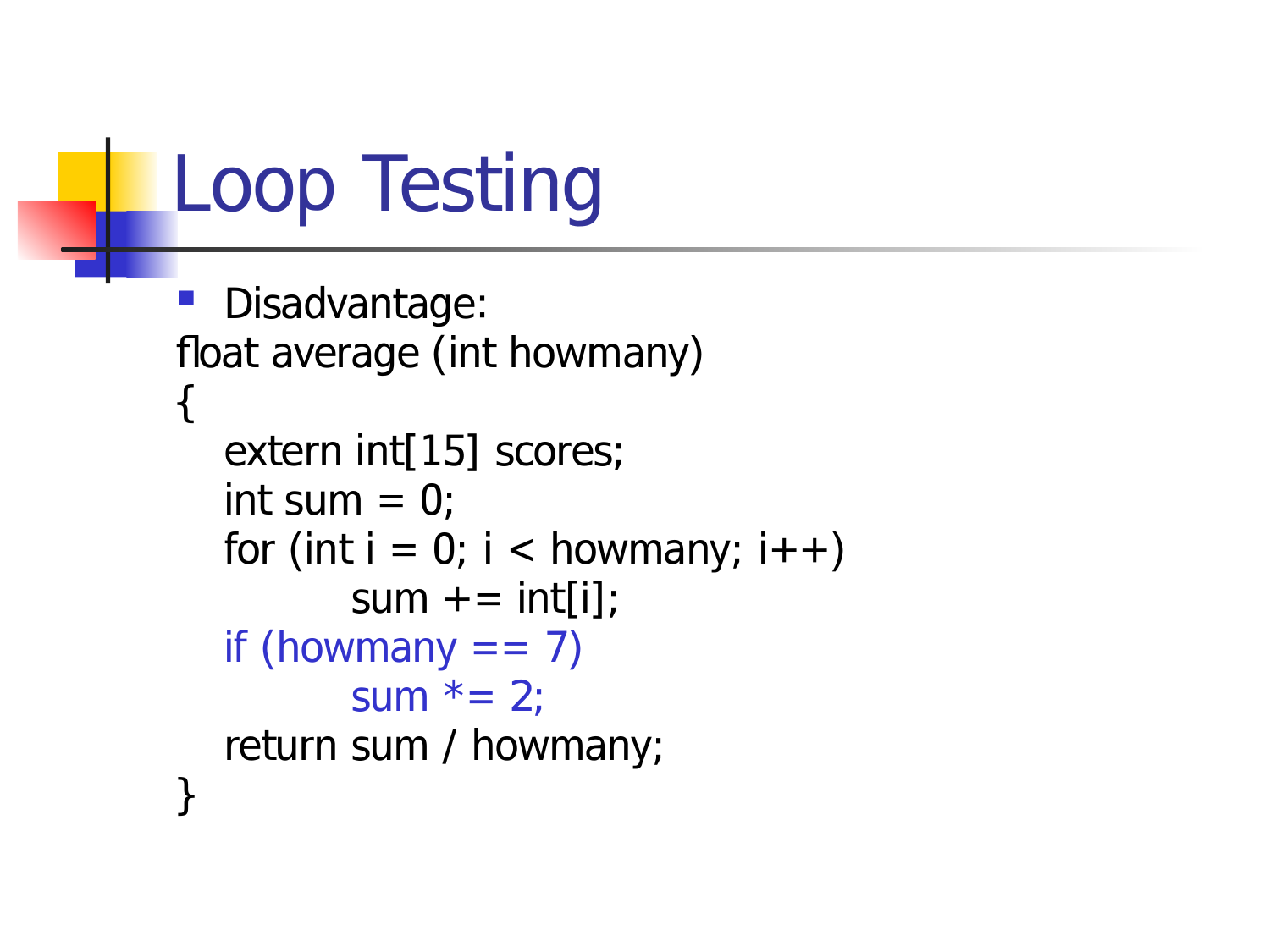

# Loop Testing
Disadvantage:
float average (int howmany)
{
	extern int[15] scores;
	int sum = 0;
	for (int i = 0; i < howmany; i++)
		sum += int[i];
	if (howmany == 7)
		sum *= 2;
	return sum / howmany;
}